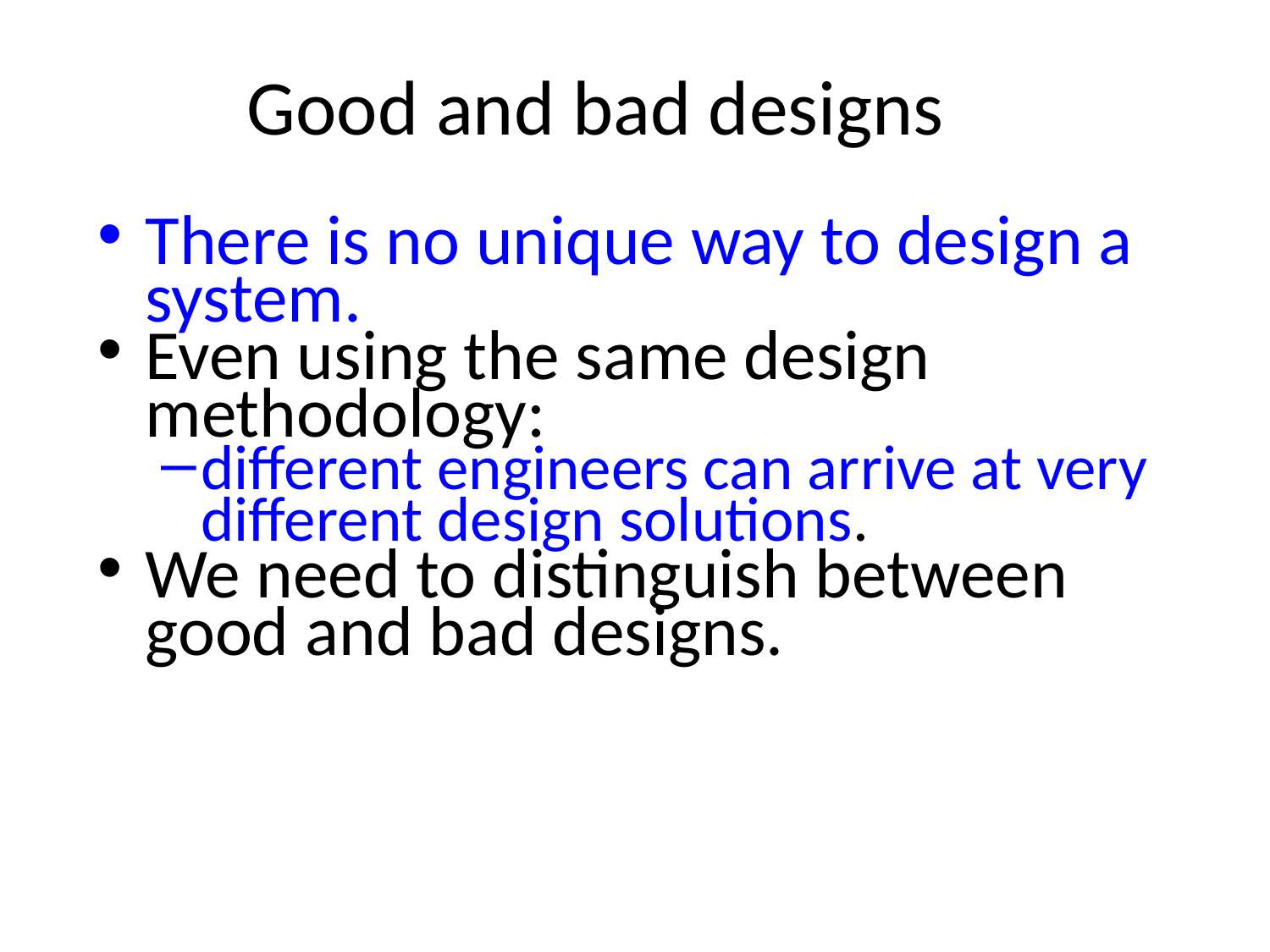

# Good and bad designs
There is no unique way to design a system.
Even using the same design methodology:
different engineers can arrive at very different design solutions.
We need to distinguish between good and bad designs.